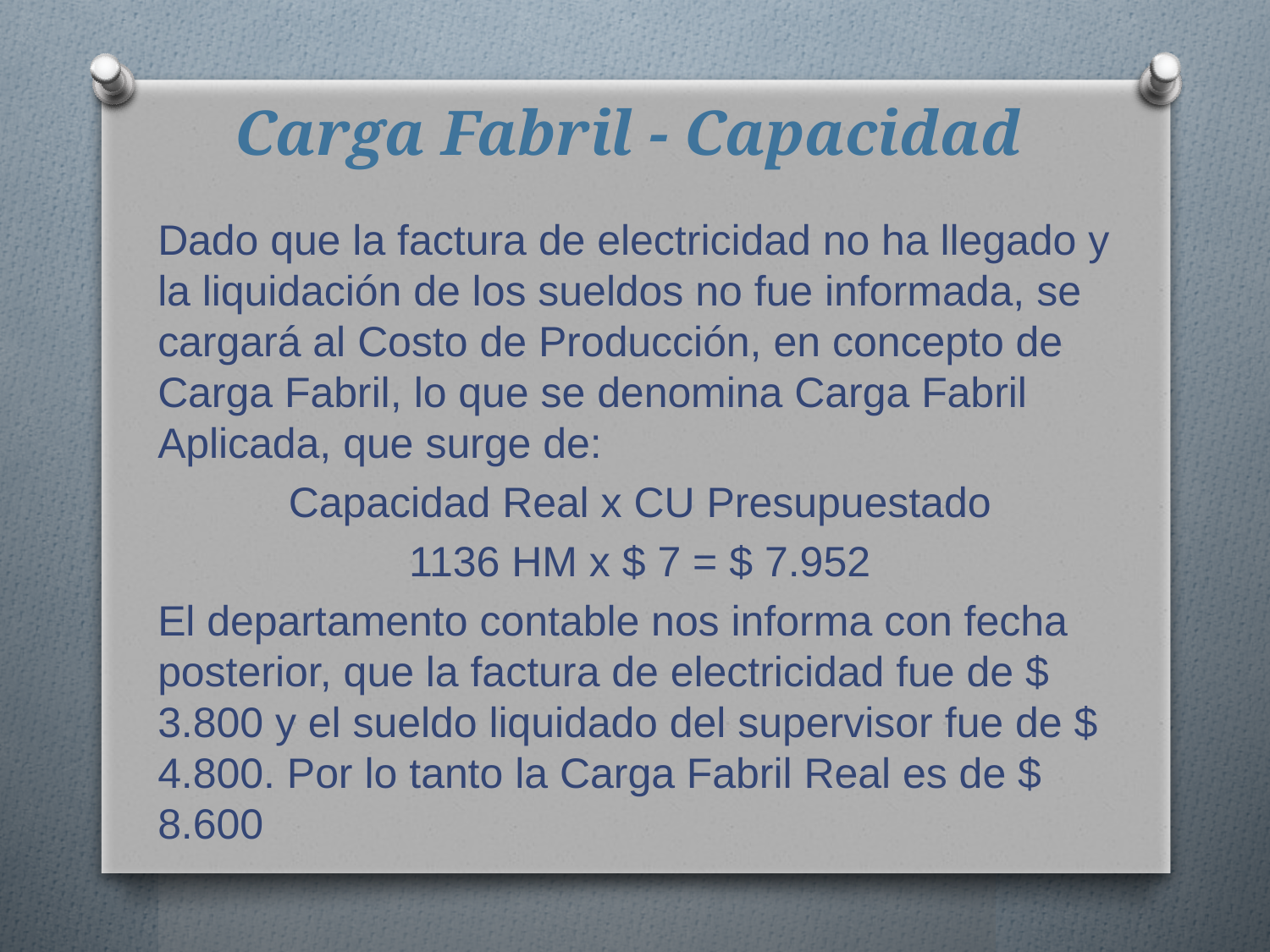

# Carga Fabril - Capacidad
Dado que la factura de electricidad no ha llegado y la liquidación de los sueldos no fue informada, se cargará al Costo de Producción, en concepto de Carga Fabril, lo que se denomina Carga Fabril Aplicada, que surge de:
Capacidad Real x CU Presupuestado
1136 HM x $ 7 = $ 7.952
El departamento contable nos informa con fecha posterior, que la factura de electricidad fue de $ 3.800 y el sueldo liquidado del supervisor fue de $ 4.800. Por lo tanto la Carga Fabril Real es de $ 8.600